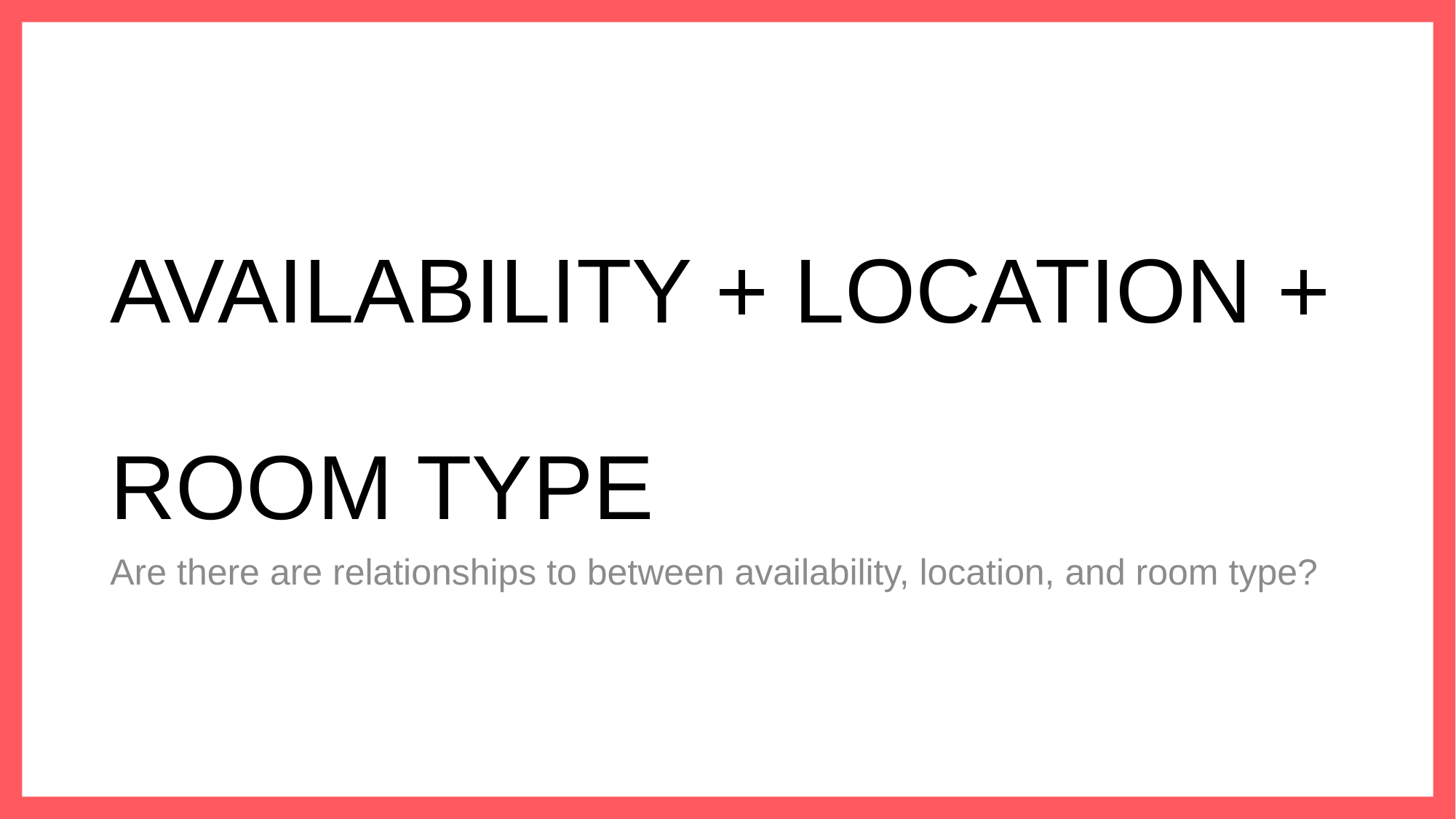

# AVAILABILITY + LOCATION + ROOM TYPE
Are there are relationships to between availability, location, and room type?